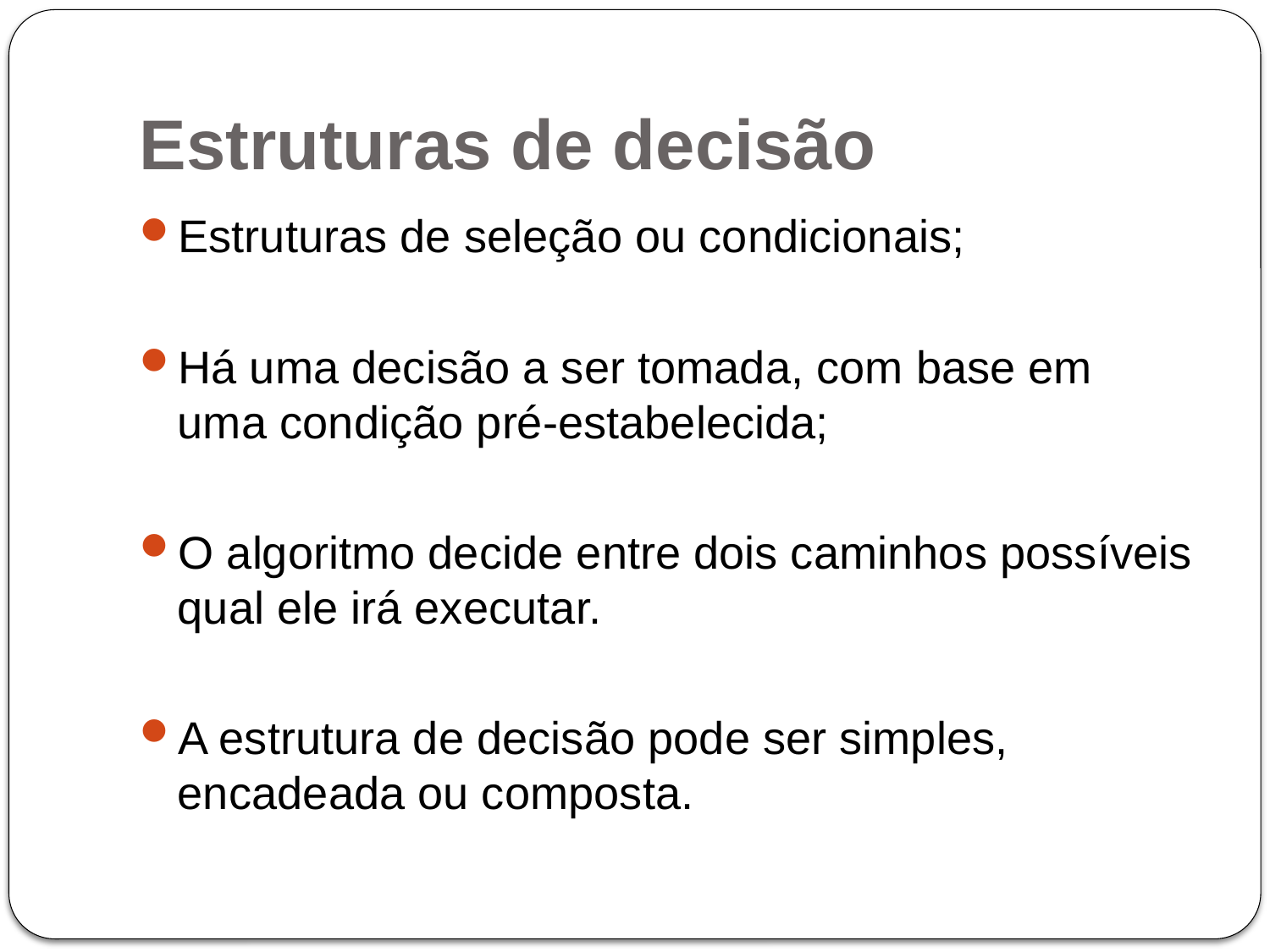

# Estruturas de decisão
Estruturas de seleção ou condicionais;

Há uma decisão a ser tomada, com base em uma condição pré-estabelecida;

O algoritmo decide entre dois caminhos possíveis qual ele irá executar.

A estrutura de decisão pode ser simples, encadeada ou composta.